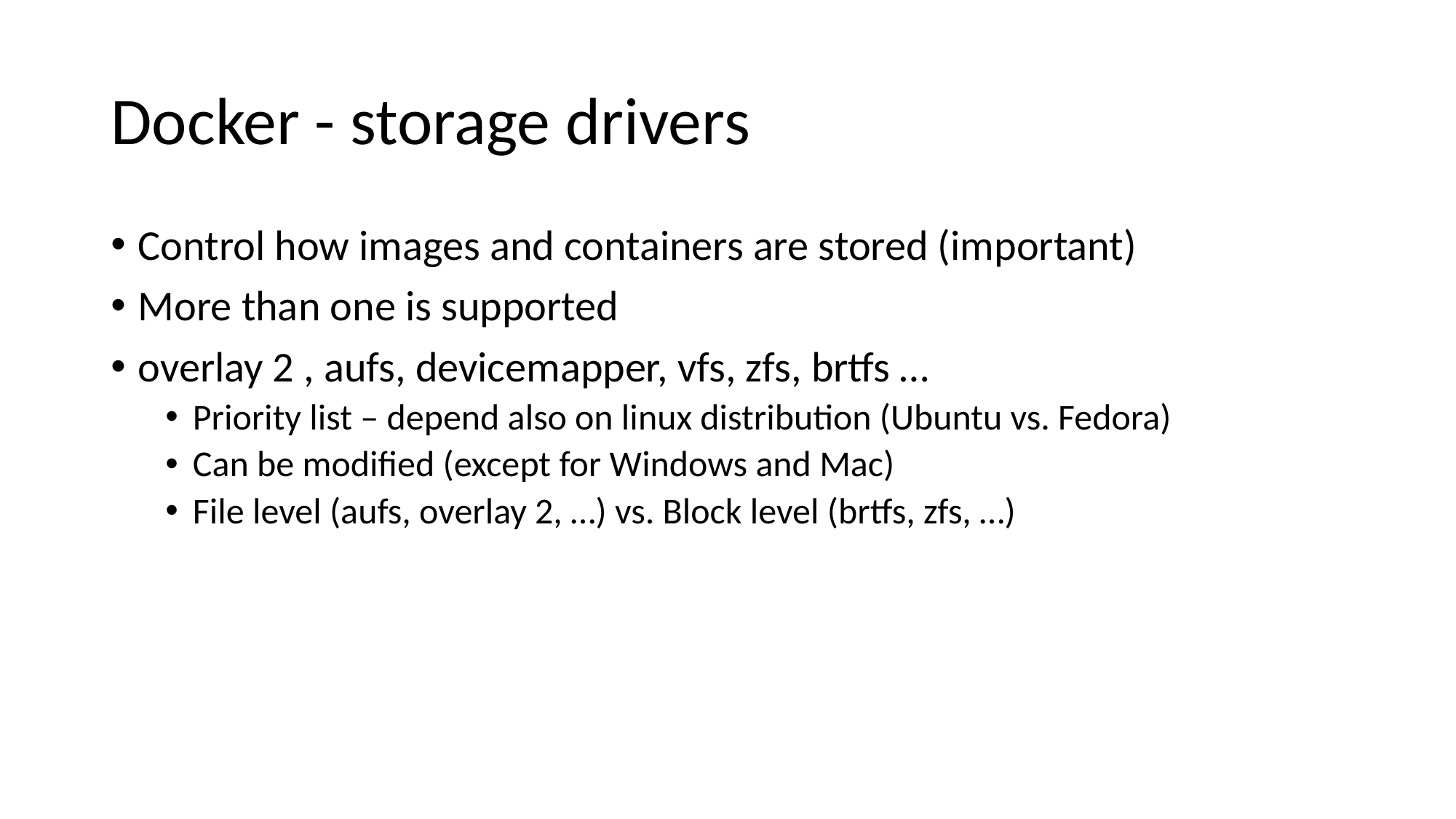

# Docker - storage drivers
Control how images and containers are stored (important)
More than one is supported
overlay 2 , aufs, devicemapper, vfs, zfs, brtfs …
Priority list – depend also on linux distribution (Ubuntu vs. Fedora)
Can be modified (except for Windows and Mac)
File level (aufs, overlay 2, …) vs. Block level (brtfs, zfs, …)